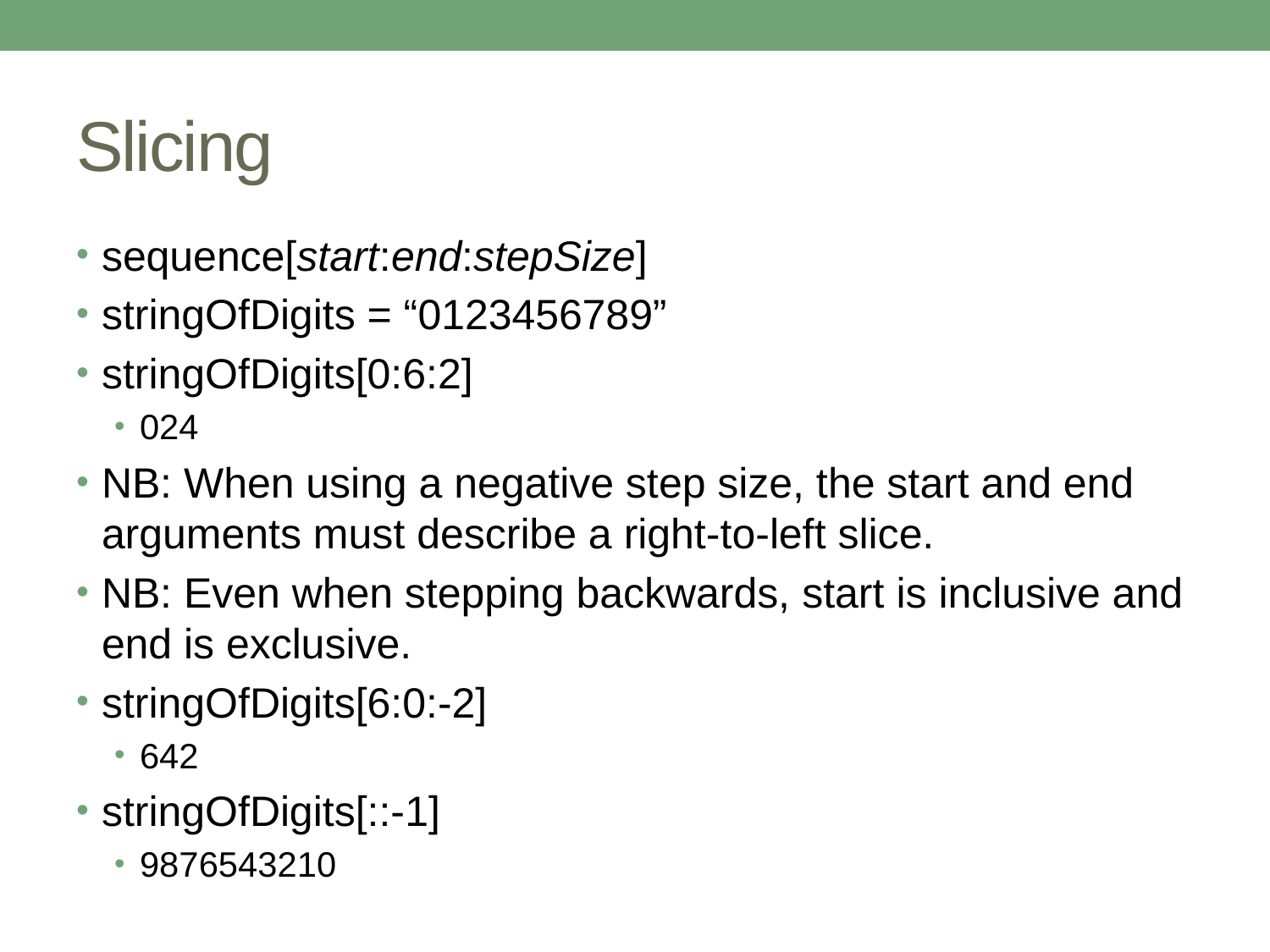

# Slicing
sequence[start:end:stepSize]
stringOfDigits = “0123456789”
stringOfDigits[0:6:2]
024
NB: When using a negative step size, the start and end arguments must describe a right-to-left slice.
NB: Even when stepping backwards, start is inclusive and end is exclusive.
stringOfDigits[6:0:-2]
642
stringOfDigits[::-1]
9876543210